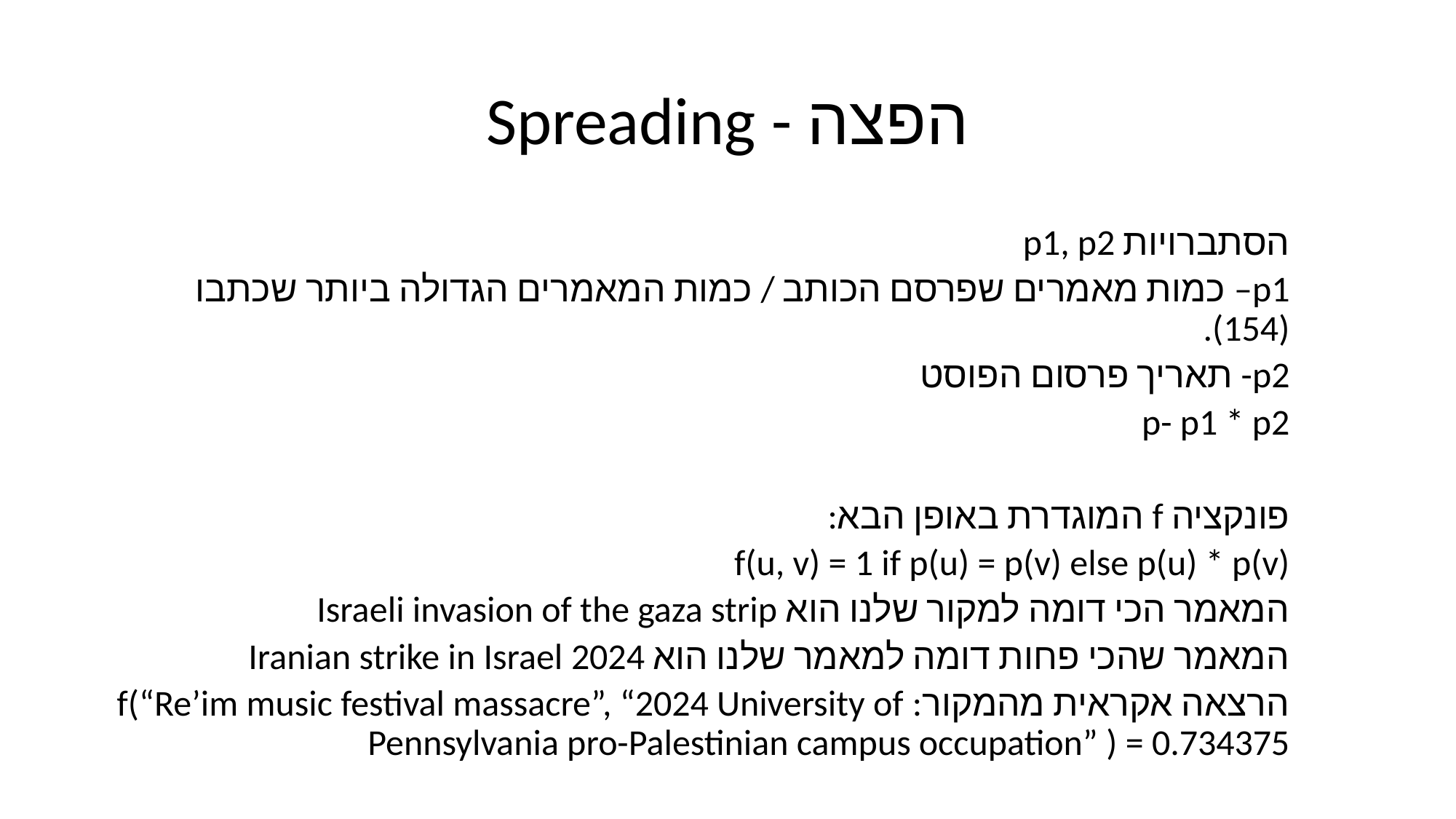

# הפצה - Spreading
הסתברויות p1, p2
p1– כמות מאמרים שפרסם הכותב / כמות המאמרים הגדולה ביותר שכתבו (154).
p2- תאריך פרסום הפוסט
p- p1 * p2

פונקציה f המוגדרת באופן הבא:
f(u, v) = 1 if p(u) = p(v) else p(u) * p(v)
המאמר הכי דומה למקור שלנו הוא Israeli invasion of the gaza strip
המאמר שהכי פחות דומה למאמר שלנו הוא 2024 Iranian strike in Israel
הרצאה אקראית מהמקור: f(“Re’im music festival massacre”, “2024 University of Pennsylvania pro-Palestinian campus occupation” ) = 0.734375